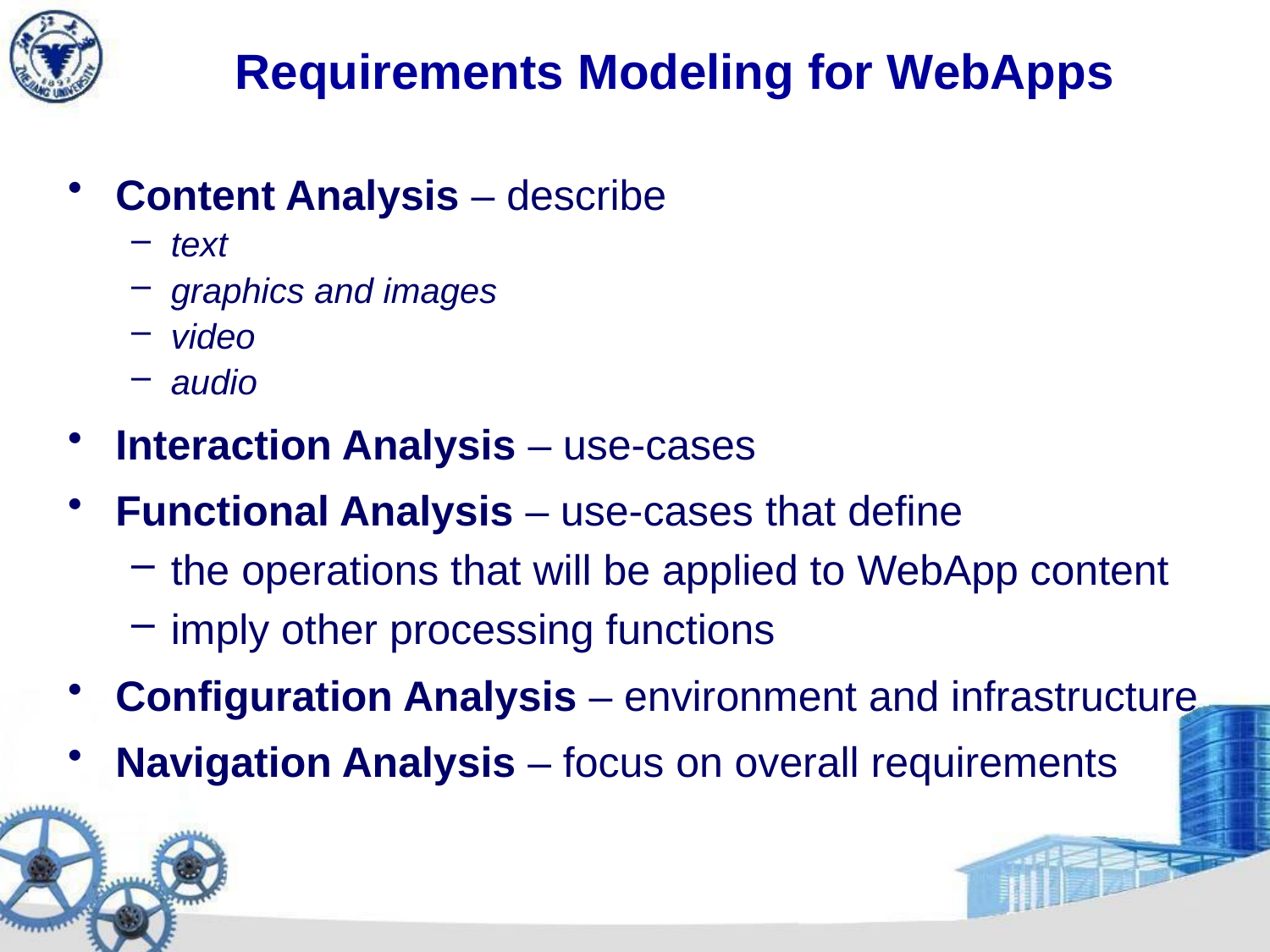

# Requirements Modeling for WebApps
Content Analysis – describe
text
graphics and images
video
audio
Interaction Analysis – use-cases
Functional Analysis – use-cases that define
the operations that will be applied to WebApp content
imply other processing functions
Configuration Analysis – environment and infrastructure
Navigation Analysis – focus on overall requirements